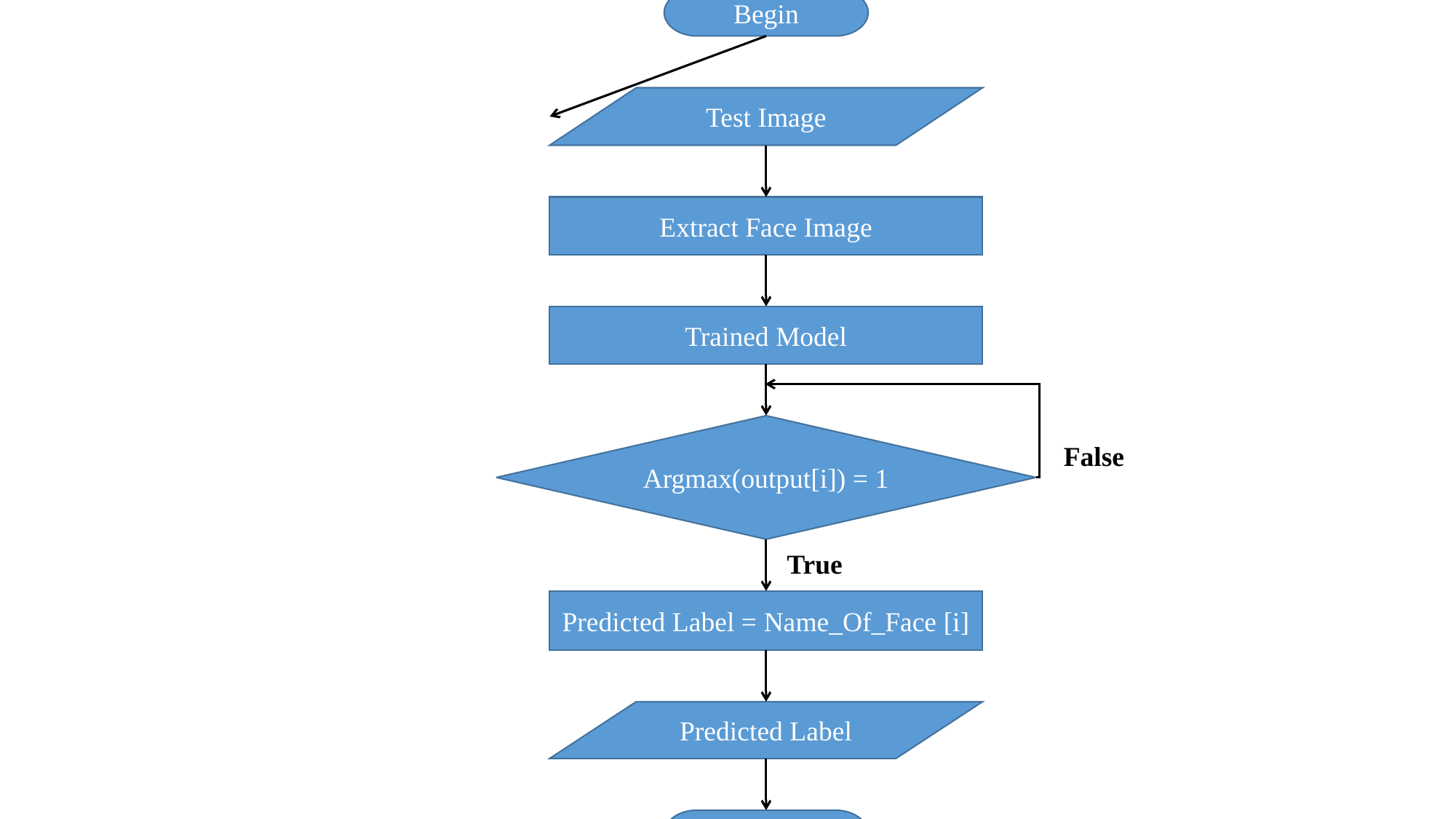

Begin
Test Image
Extract Face Image
Trained Model
Argmax(output[i]) = 1
Predicted Label = Name_Of_Face [i]
Predicted Label
End
False
True